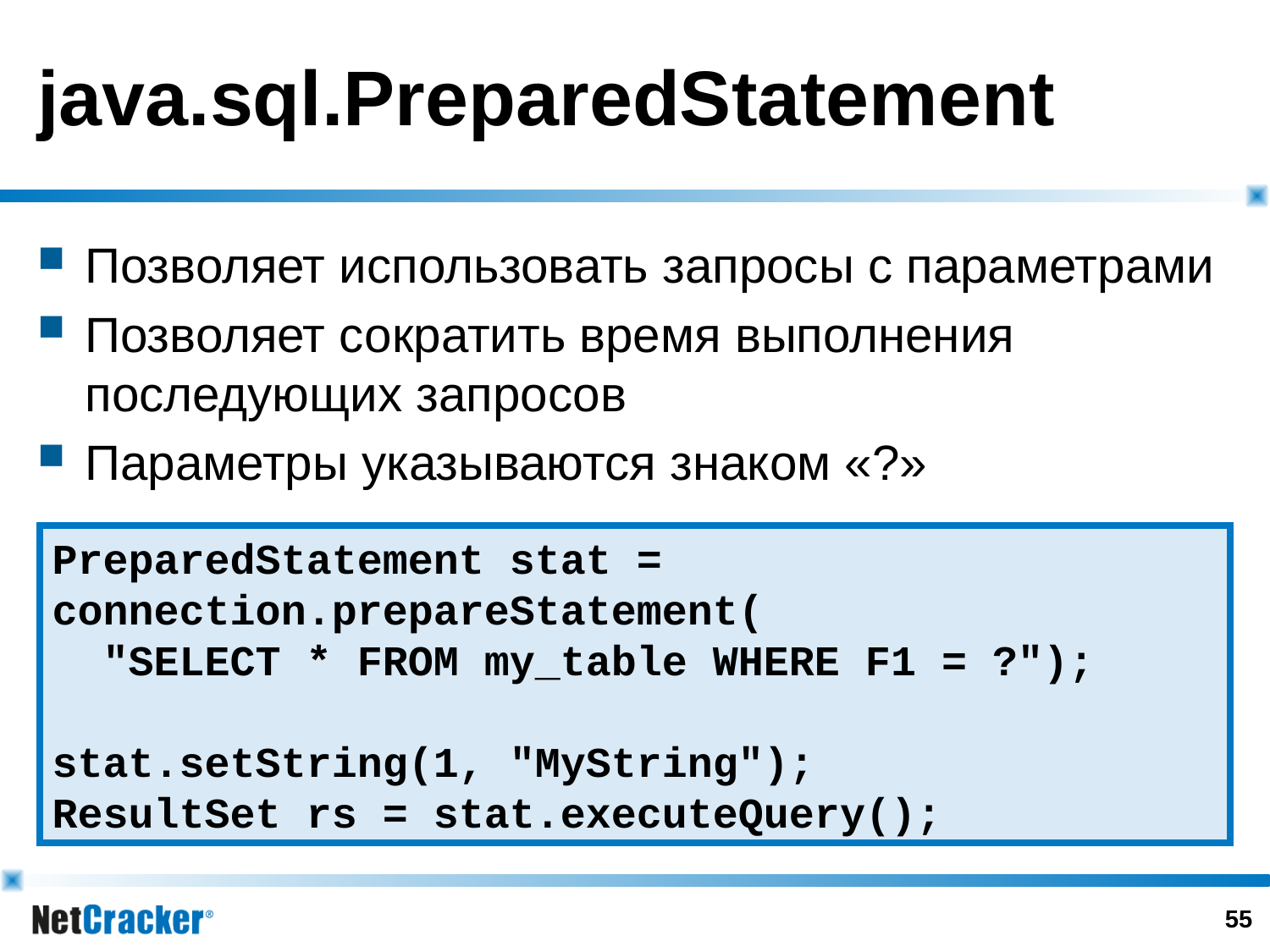

# java.sql.PreparedStatement
Позволяет использовать запросы с параметрами
Позволяет сократить время выполнения последующих запросов
Параметры указываются знаком «?»

PreparedStatement stat = connection.prepareStatement(
  "SELECT * FROM my_table WHERE F1 = ?");

stat.setString(1, "MyString");
ResultSet rs = stat.executeQuery();
55